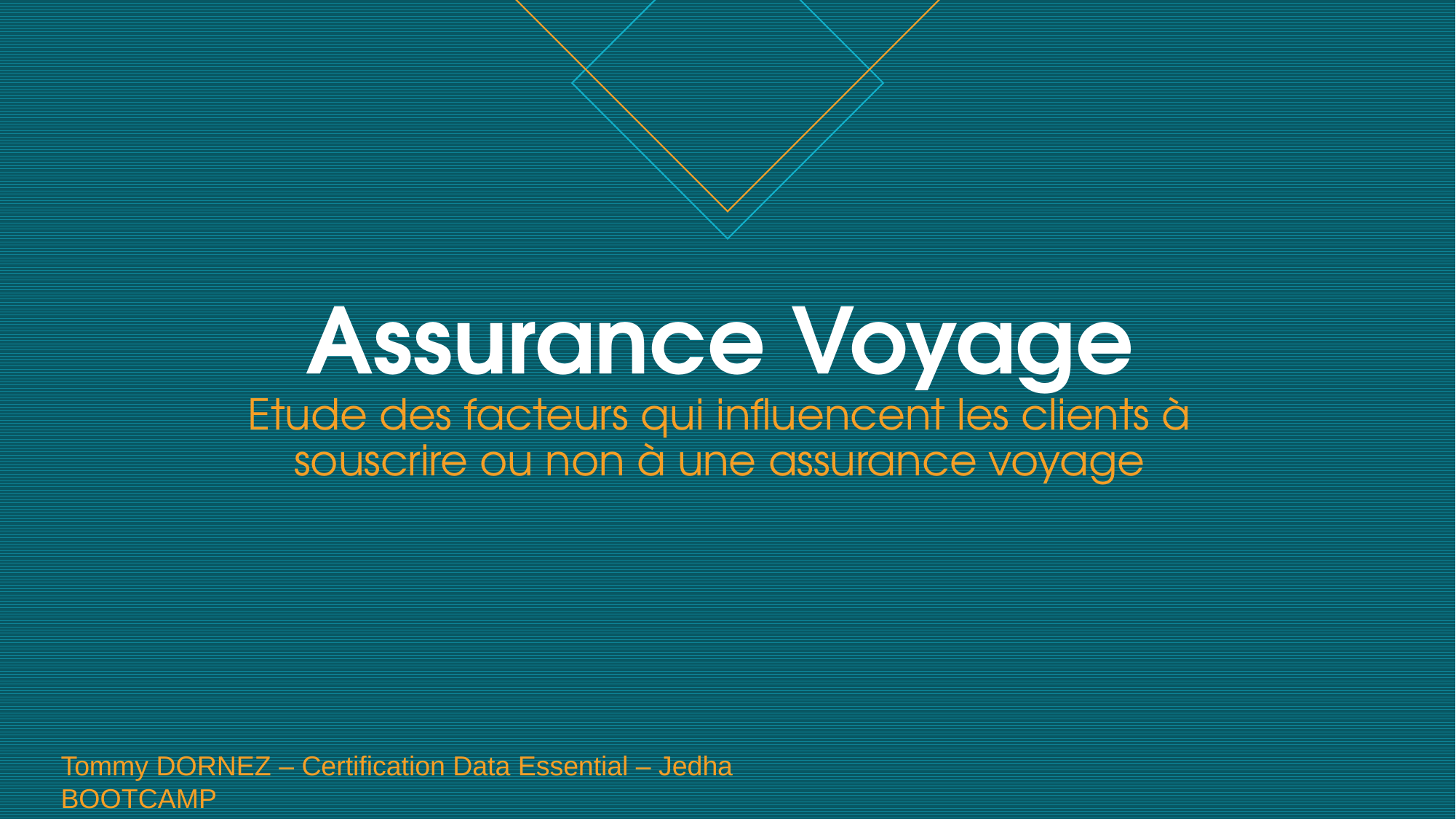

# Assurance Voyage Etude des facteurs qui influencent les clients à souscrire ou non à une assurance voyage
Tommy DORNEZ – Certification Data Essential – Jedha BOOTCAMP